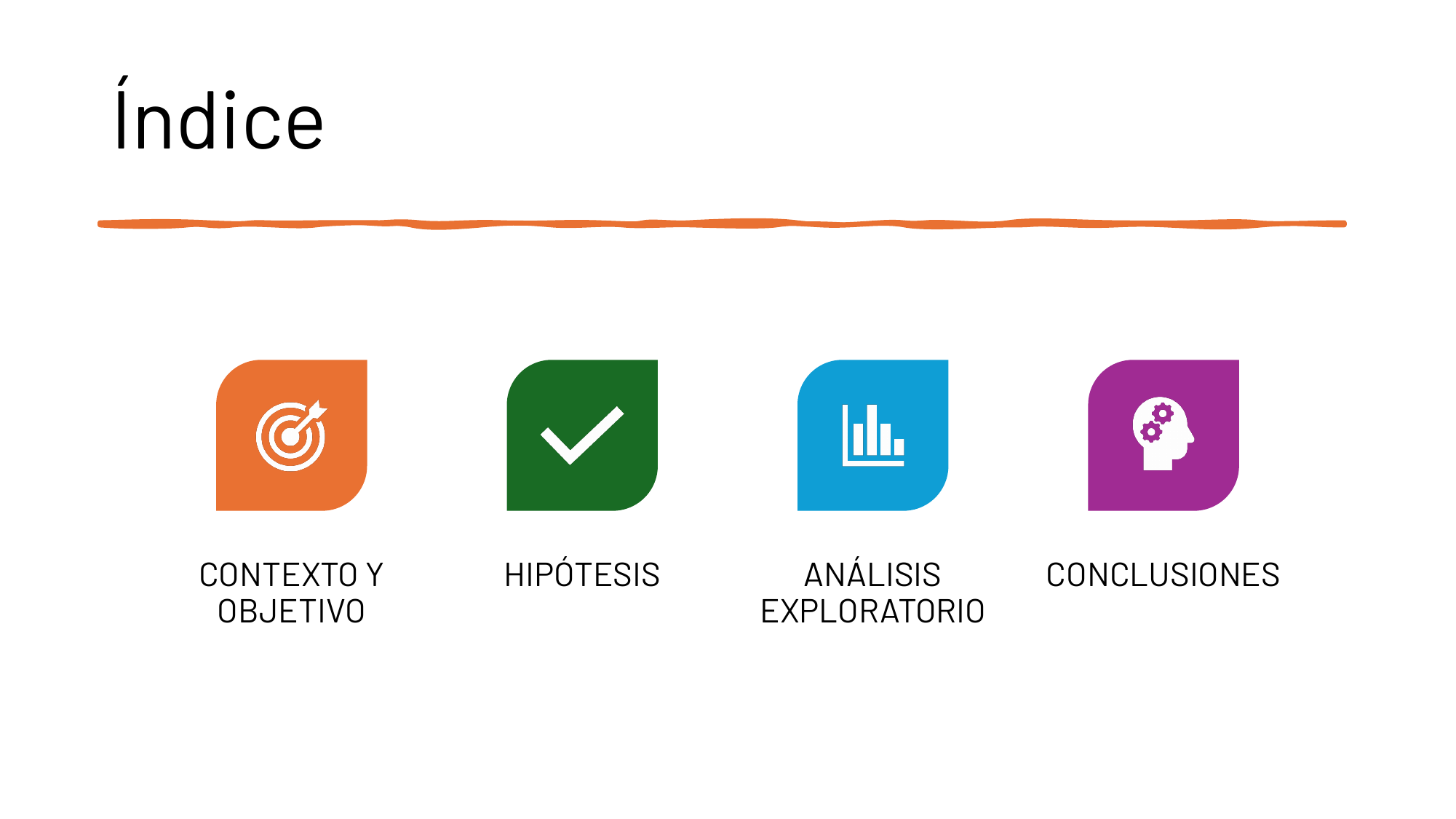

# Índice

Contexto y Objetivo
Hipótesis
Análisis Exploratorio
Conclusiones